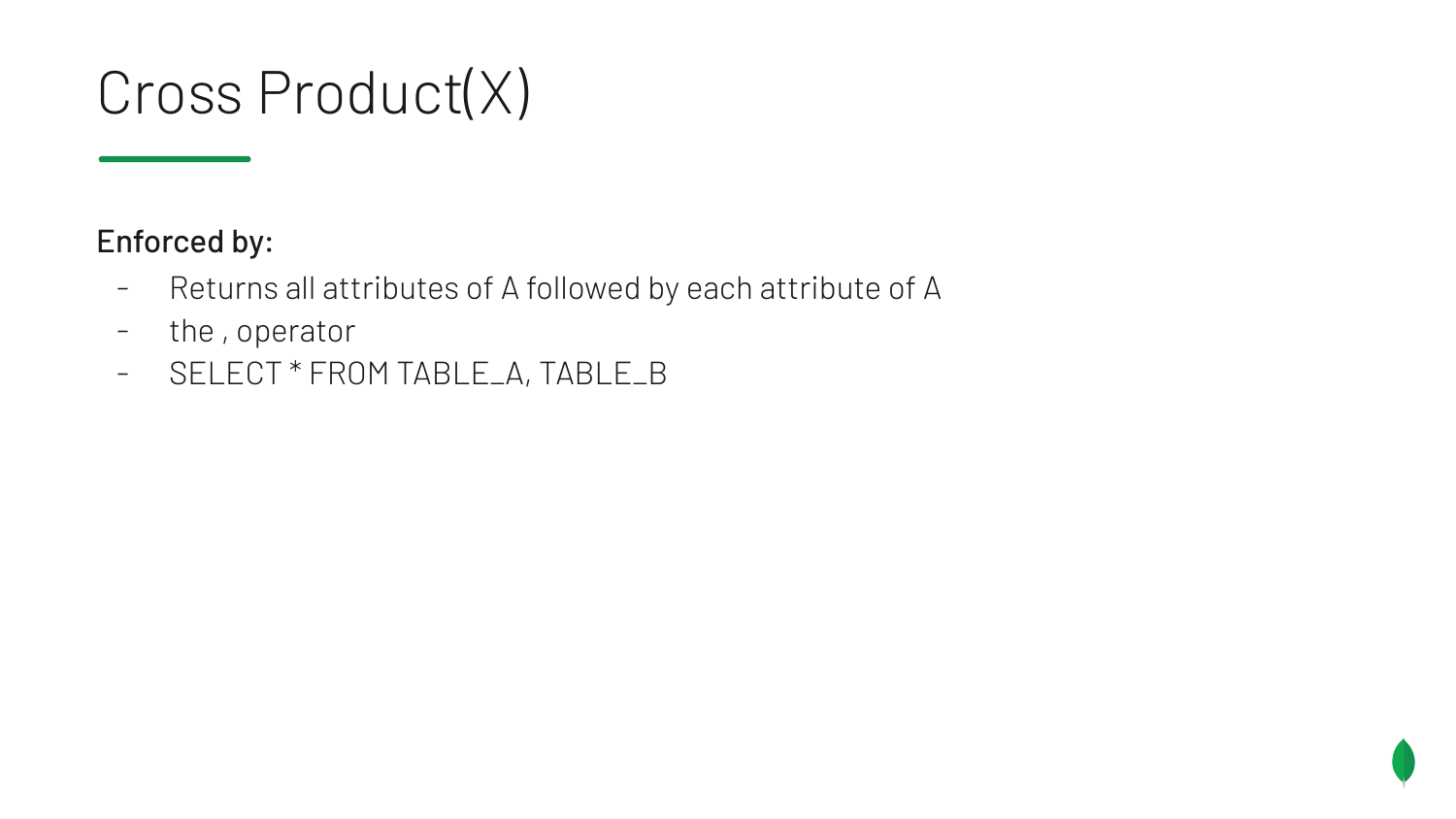

Cross Product(X)
Enforced by:
Returns all attributes of A followed by each attribute of A
the , operator
SELECT * FROM TABLE_A, TABLE_B